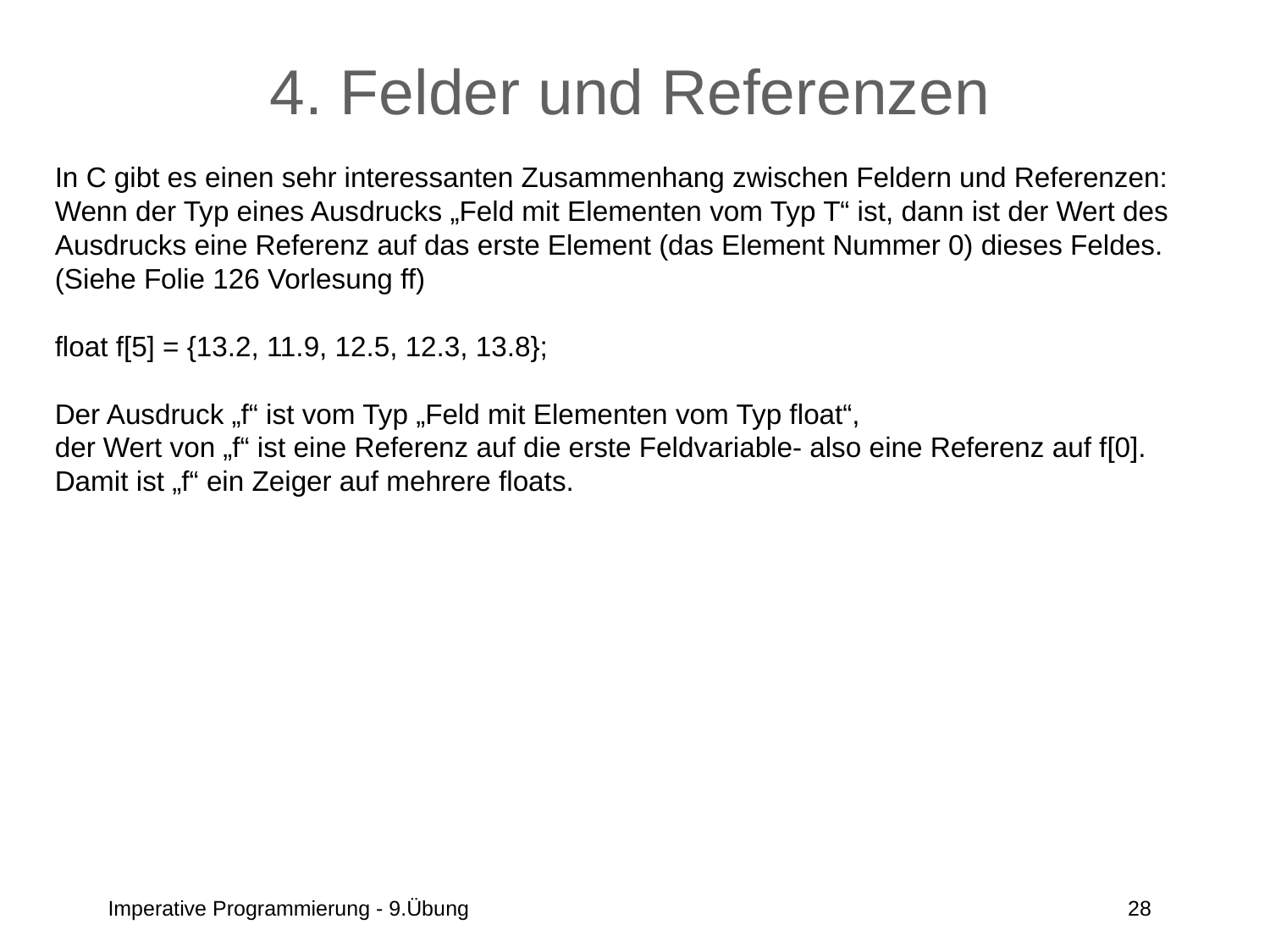

# 4. Felder und Referenzen
In C gibt es einen sehr interessanten Zusammenhang zwischen Feldern und Referenzen:
Wenn der Typ eines Ausdrucks „Feld mit Elementen vom Typ T“ ist, dann ist der Wert des
Ausdrucks eine Referenz auf das erste Element (das Element Nummer 0) dieses Feldes.
(Siehe Folie 126 Vorlesung ff)

float f[5] = {13.2, 11.9, 12.5, 12.3, 13.8};

Der Ausdruck „f“ ist vom Typ „Feld mit Elementen vom Typ float“,
der Wert von „f“ ist eine Referenz auf die erste Feldvariable- also eine Referenz auf f[0].
Damit ist „f“ ein Zeiger auf mehrere floats.
Imperative Programmierung - 9.Übung
28